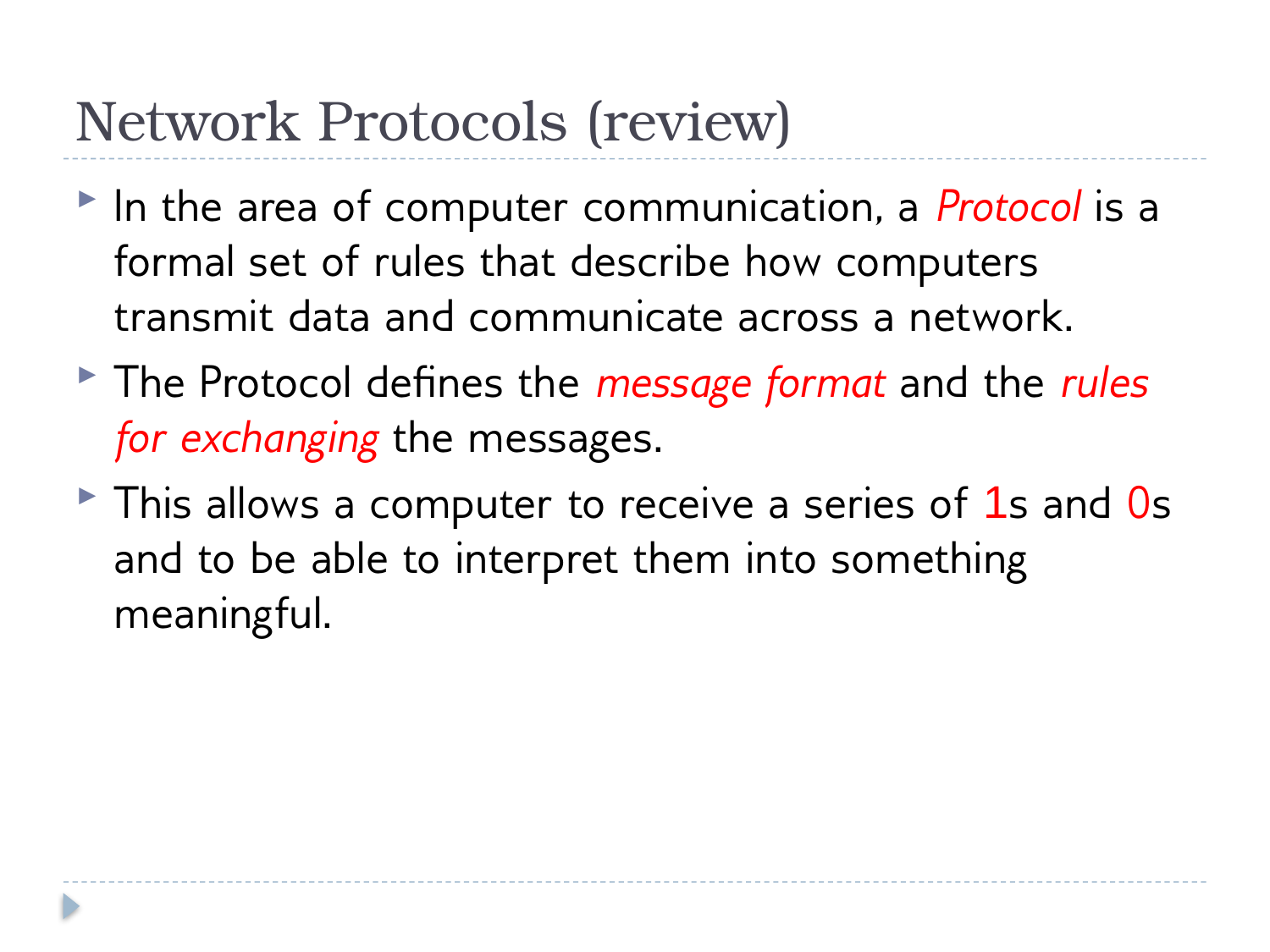

# Network Protocols (review)
In the area of computer communication, a Protocol is a formal set of rules that describe how computers transmit data and communicate across a network.
The Protocol defines the message format and the rules for exchanging the messages.
This allows a computer to receive a series of 1s and 0s and to be able to interpret them into something meaningful.